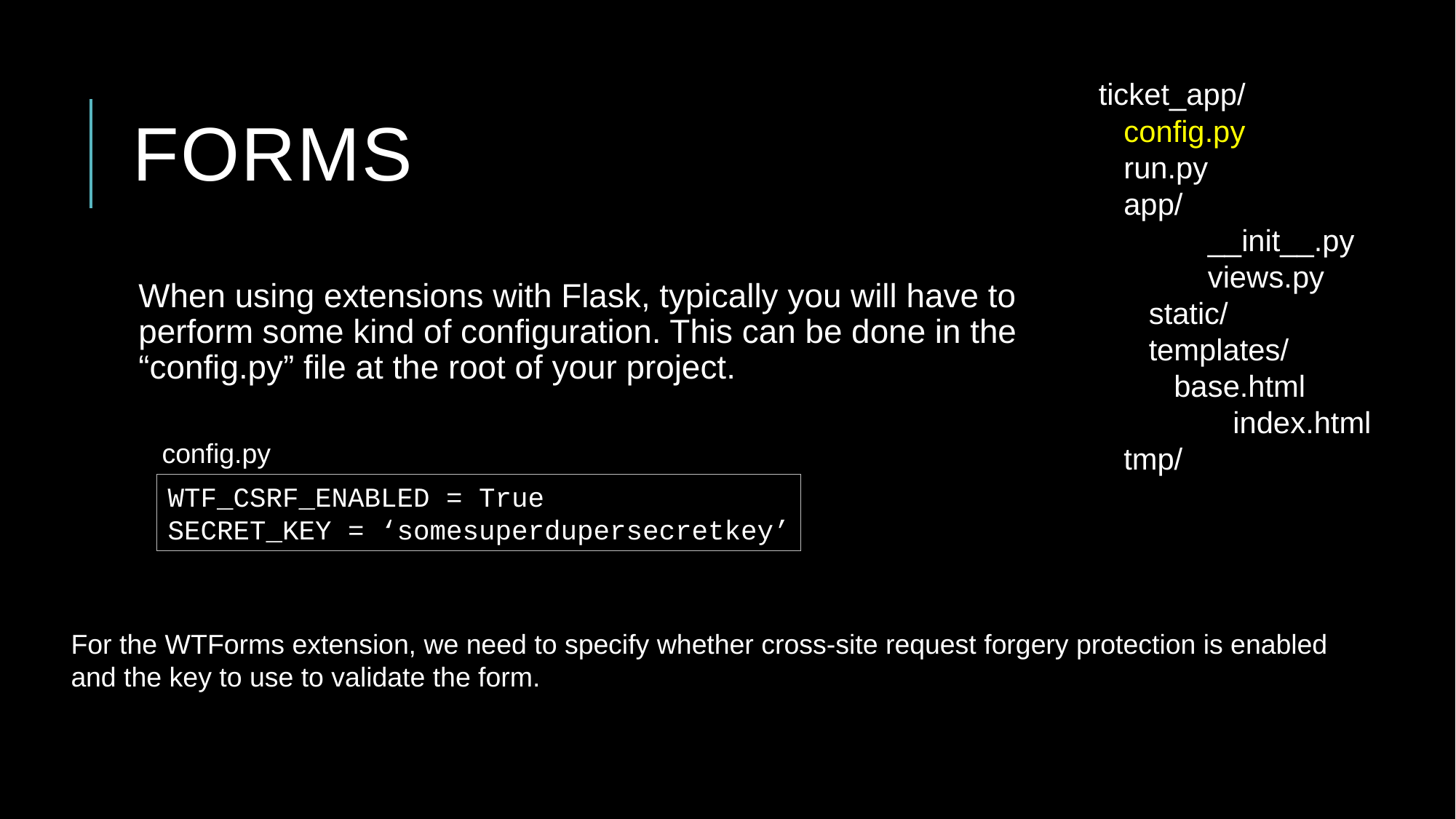

# Forms
ticket_app/
   config.py
   run.py
   app/
	__init__.py
	views.py
      static/
      templates/
         base.html
	   index.html
   tmp/

When using extensions with Flask, typically you will have to
perform some kind of configuration. This can be done in the
“config.py” file at the root of your project.
config.py
WTF_CSRF_ENABLED = True
SECRET_KEY = ‘somesuperdupersecretkey’
For the WTForms extension, we need to specify whether cross-site request forgery protection is enabled
and the key to use to validate the form.